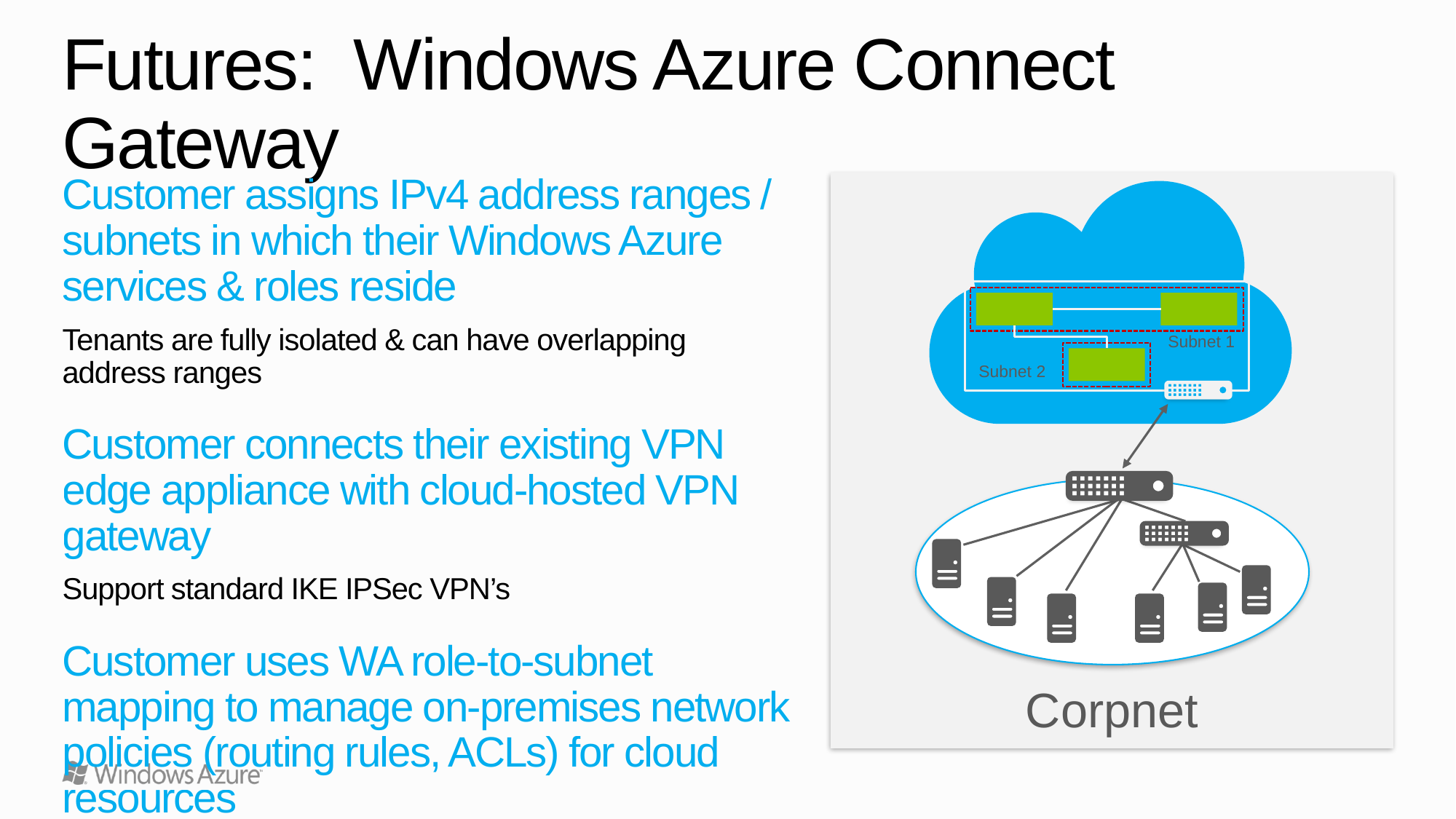

# Futures:  Windows Azure Connect Gateway
Corpnet
Customer assigns IPv4 address ranges / subnets in which their Windows Azure services & roles reside
Tenants are fully isolated & can have overlapping
address ranges

Customer connects their existing VPN edge appliance with cloud-hosted VPN gateway
Support standard IKE IPSec VPN’s

Customer uses WA role-to-subnet mapping to manage on-premises network policies (routing rules, ACLs) for cloud resources

Windows Azure

Role A
Role B
Subnet 1

Role C
Subnet 2